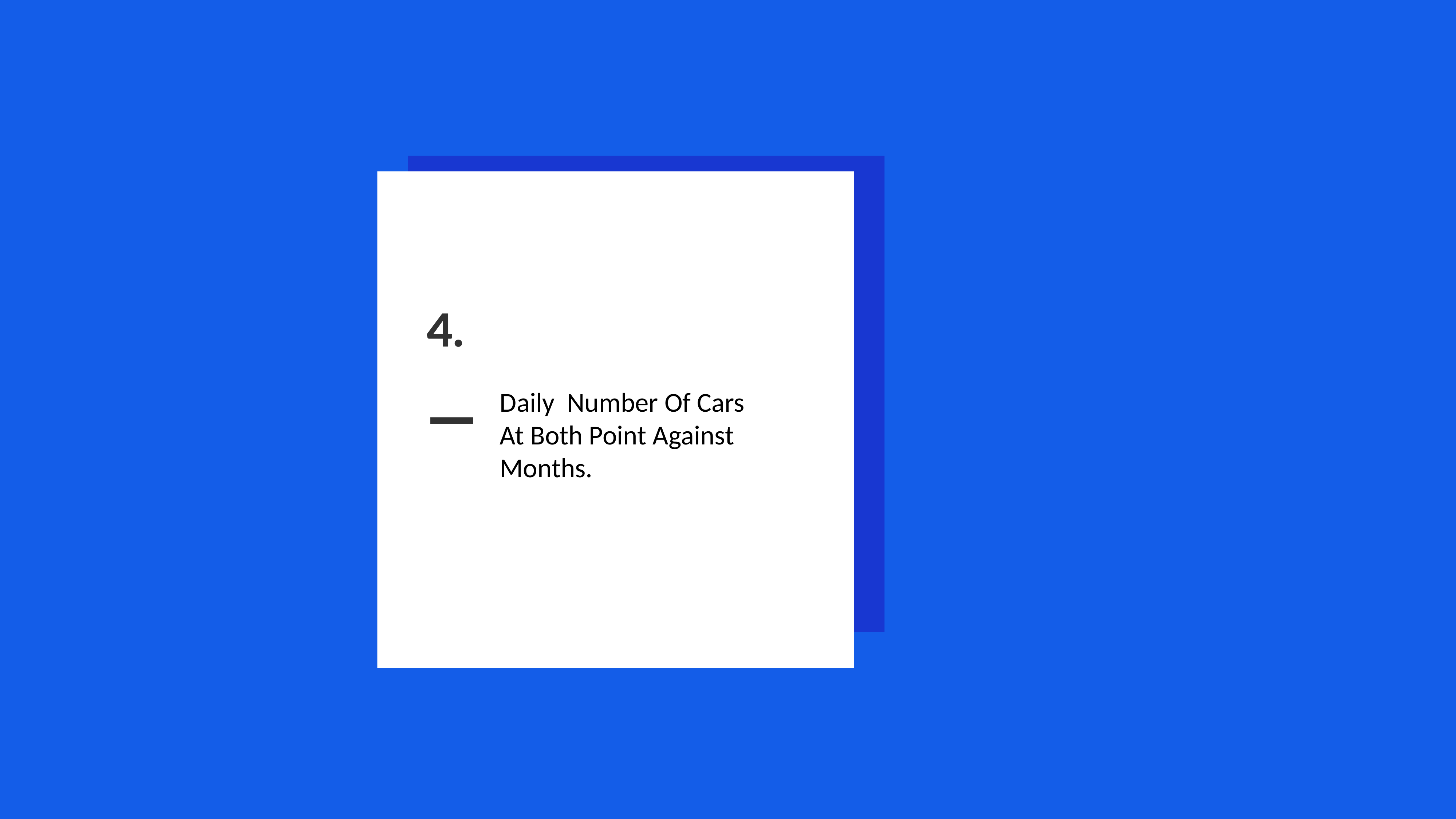

4.
Daily  Number Of Cars  At Both Point Against Months.